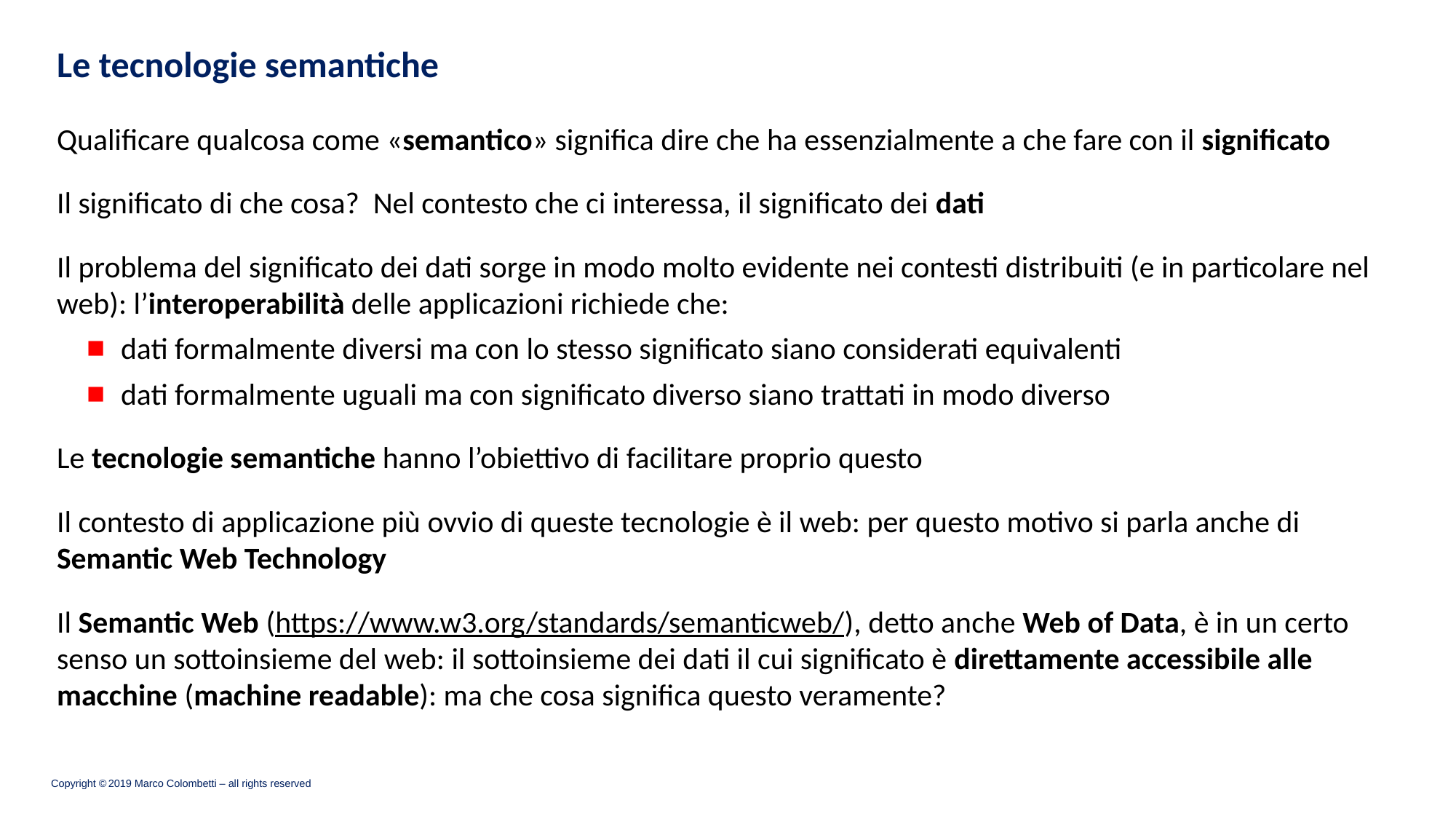

# Le tecnologie semantiche
Qualificare qualcosa come «semantico» significa dire che ha essenzialmente a che fare con il significato
Il significato di che cosa?  Nel contesto che ci interessa, il significato dei dati
Il problema del significato dei dati sorge in modo molto evidente nei contesti distribuiti (e in particolare nel web): l’interoperabilità delle applicazioni richiede che:
dati formalmente diversi ma con lo stesso significato siano considerati equivalenti
dati formalmente uguali ma con significato diverso siano trattati in modo diverso
Le tecnologie semantiche hanno l’obiettivo di facilitare proprio questo
Il contesto di applicazione più ovvio di queste tecnologie è il web: per questo motivo si parla anche di Semantic Web Technology
Il Semantic Web (https://www.w3.org/standards/semanticweb/), detto anche Web of Data, è in un certo senso un sottoinsieme del web: il sottoinsieme dei dati il cui significato è direttamente accessibile alle macchine (machine readable): ma che cosa significa questo veramente?